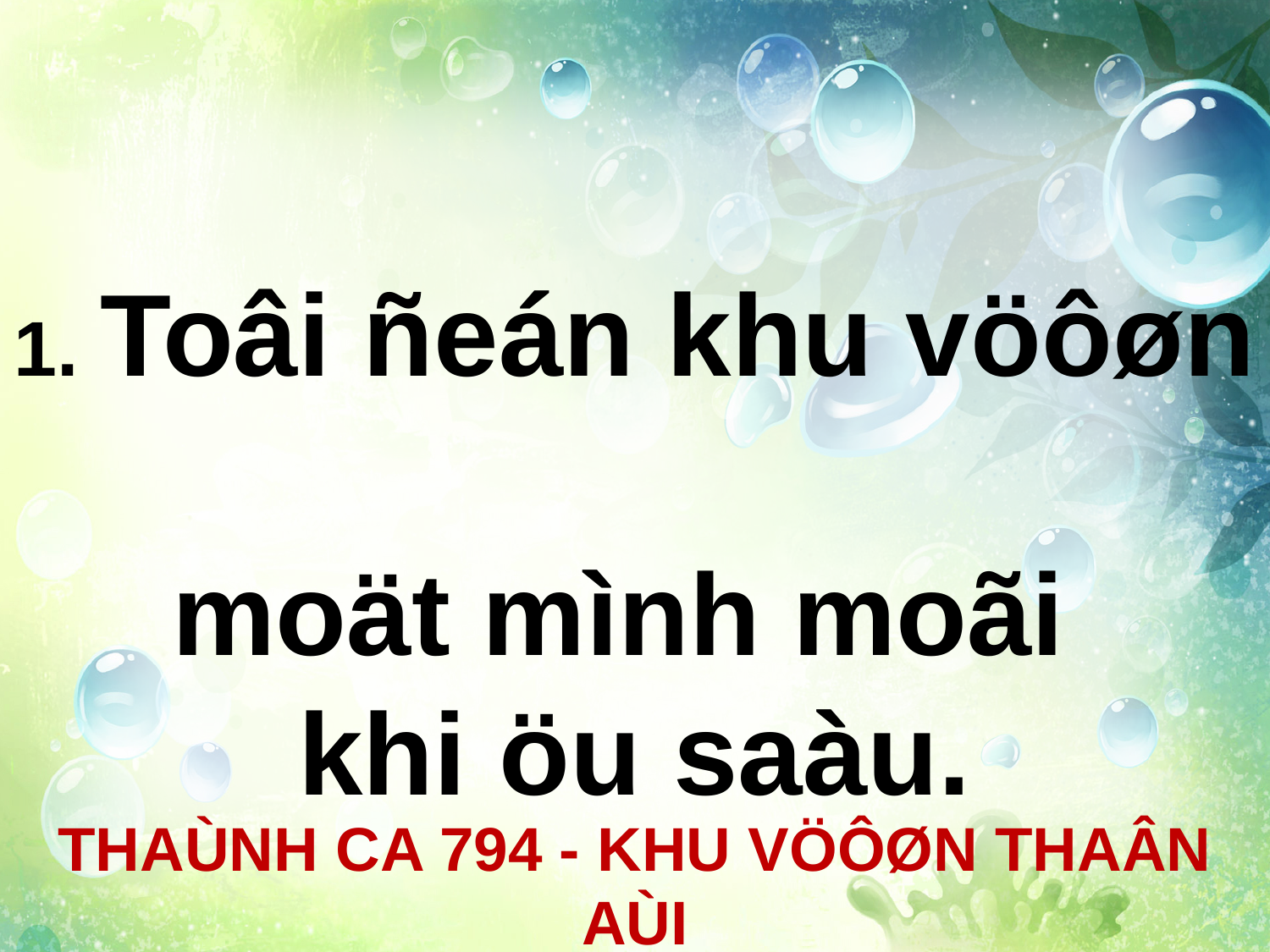

1. Toâi ñeán khu vöôøn
moät mình moãi
khi öu saàu.
THAÙNH CA 794 - KHU VÖÔØN THAÂN AÙI